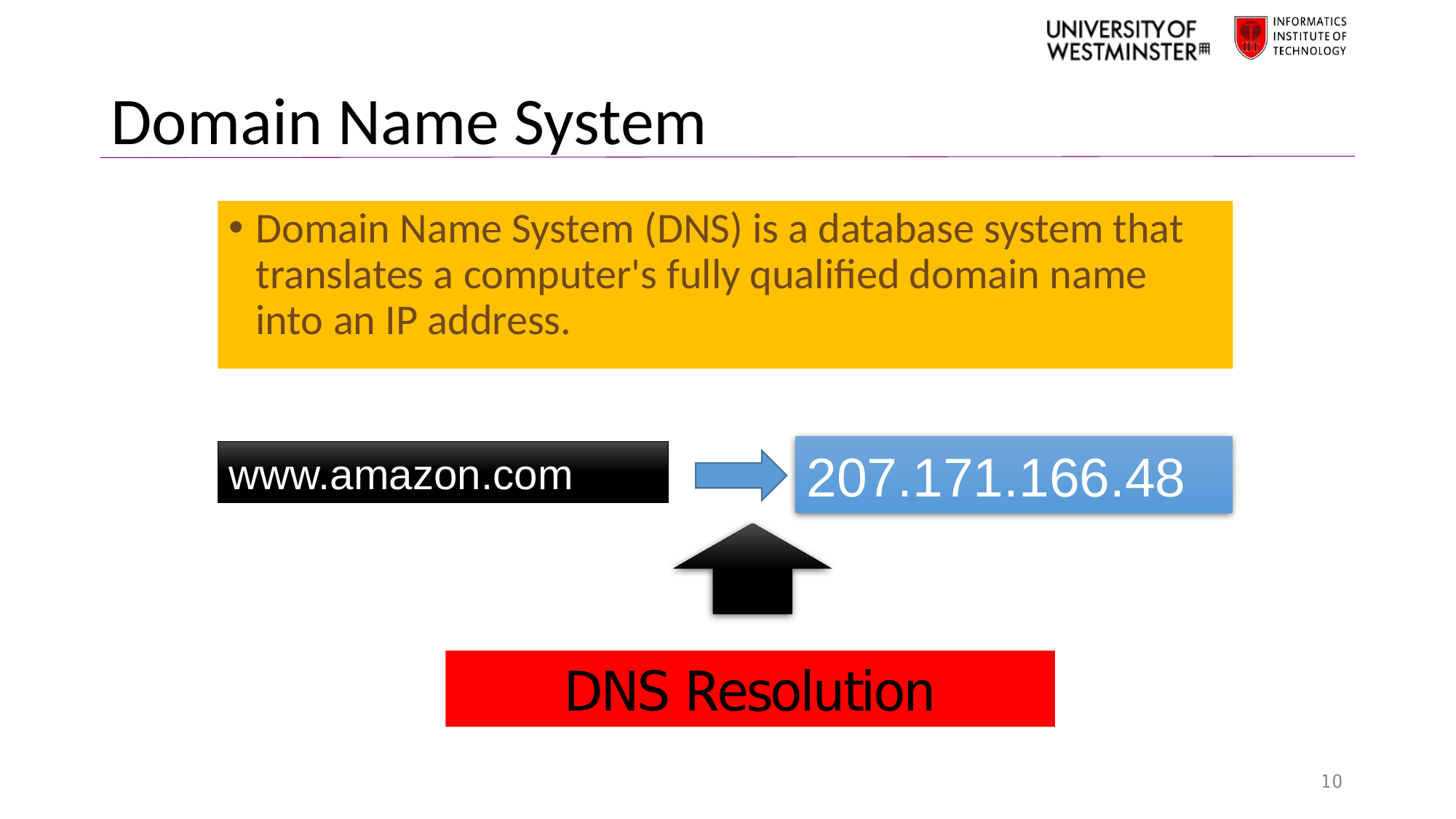

# Domain Name System
Domain Name System (DNS) is a database system that translates a computer's fully qualified domain name into an IP address.

207.171.166.48
www.amazon.com

DNS Resolution
10